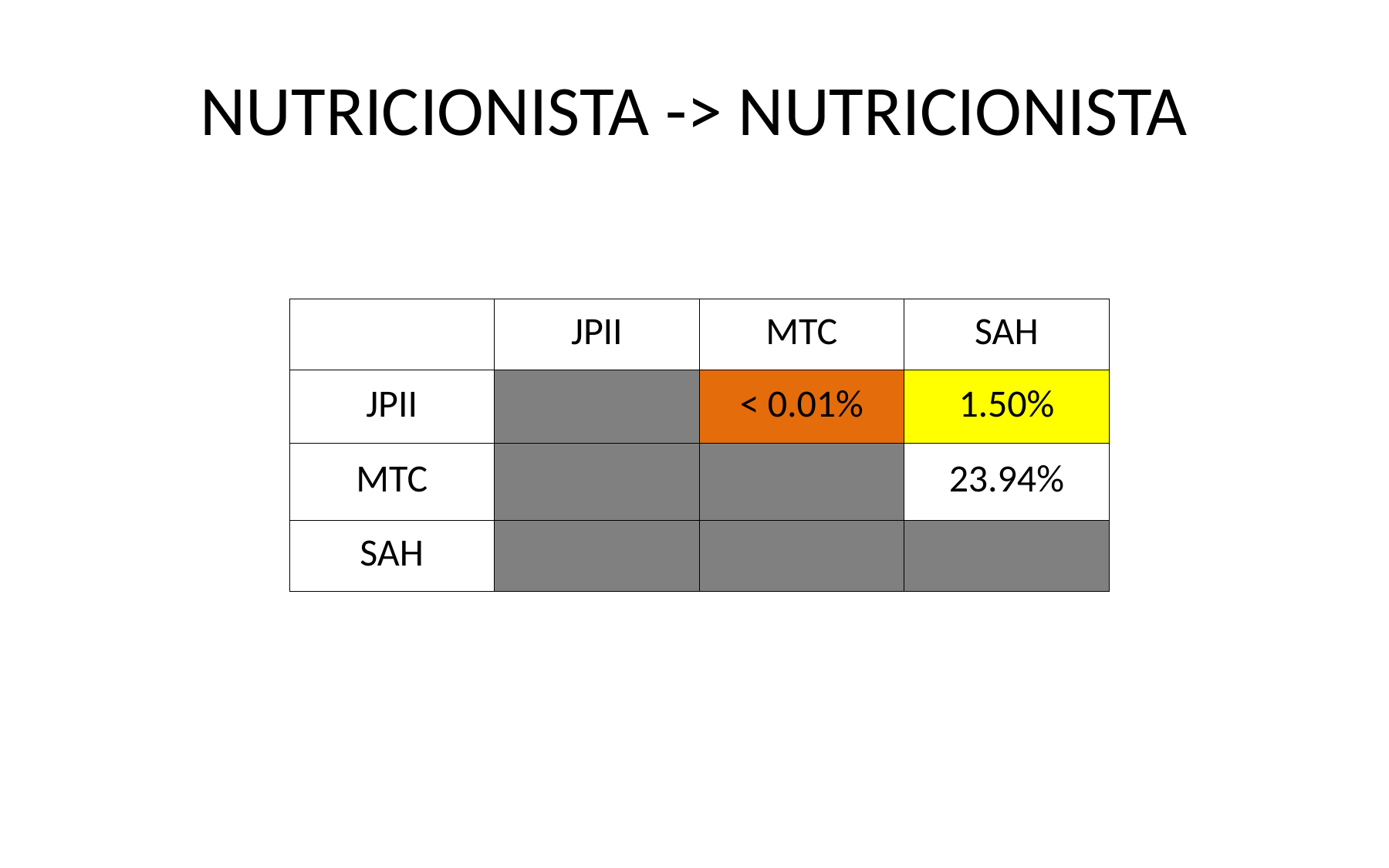

# NUTRICIONISTA -> NUTRICIONISTA
|  | JPII | MTC | SAH |
| --- | --- | --- | --- |
| JPII |  | < 0.01% | 1.50% |
| MTC |  |  | 23.94% |
| SAH |  |  |  |